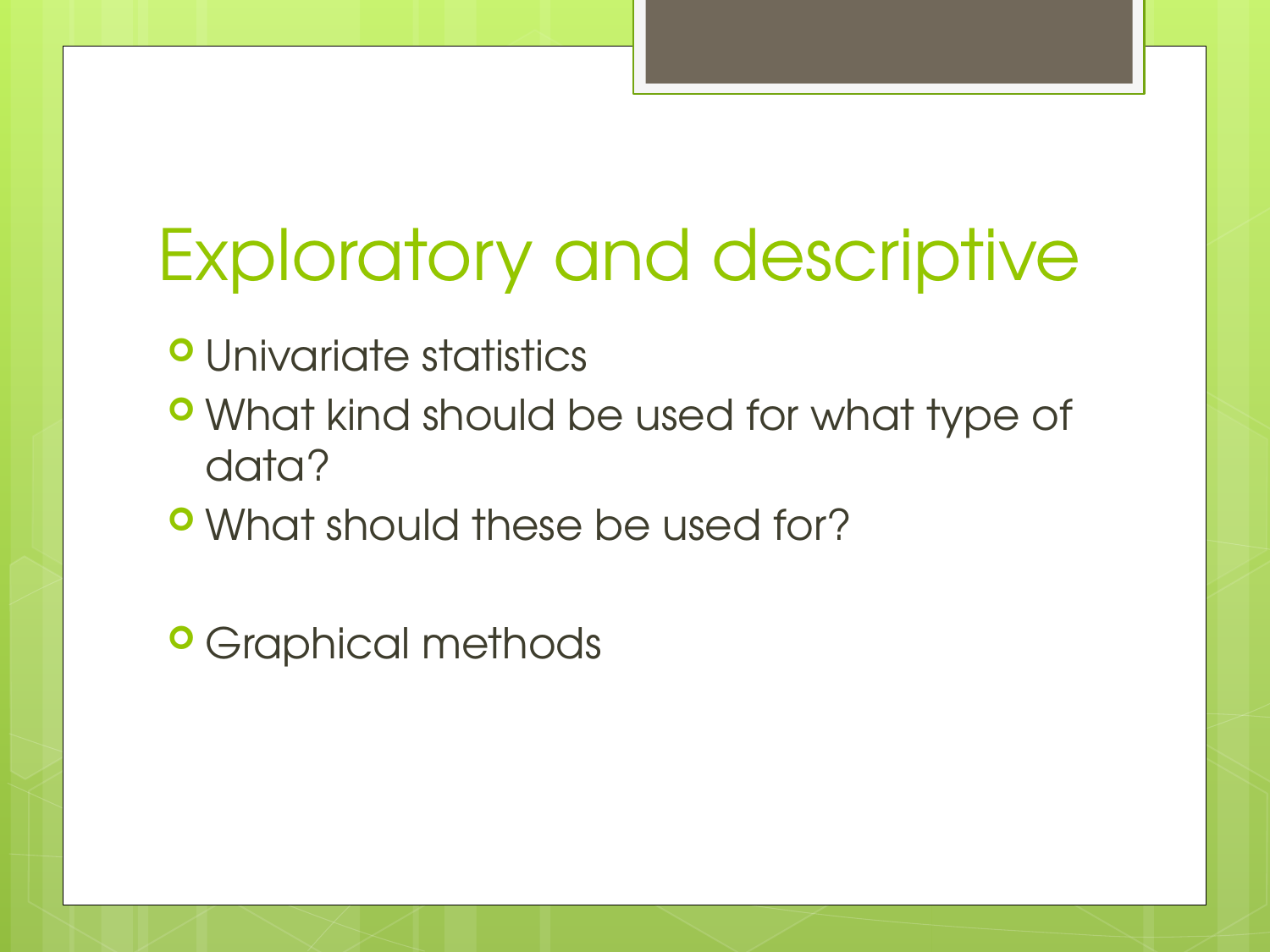

# Exploratory and descriptive
Univariate statistics
What kind should be used for what type of data?
What should these be used for?

Graphical methods